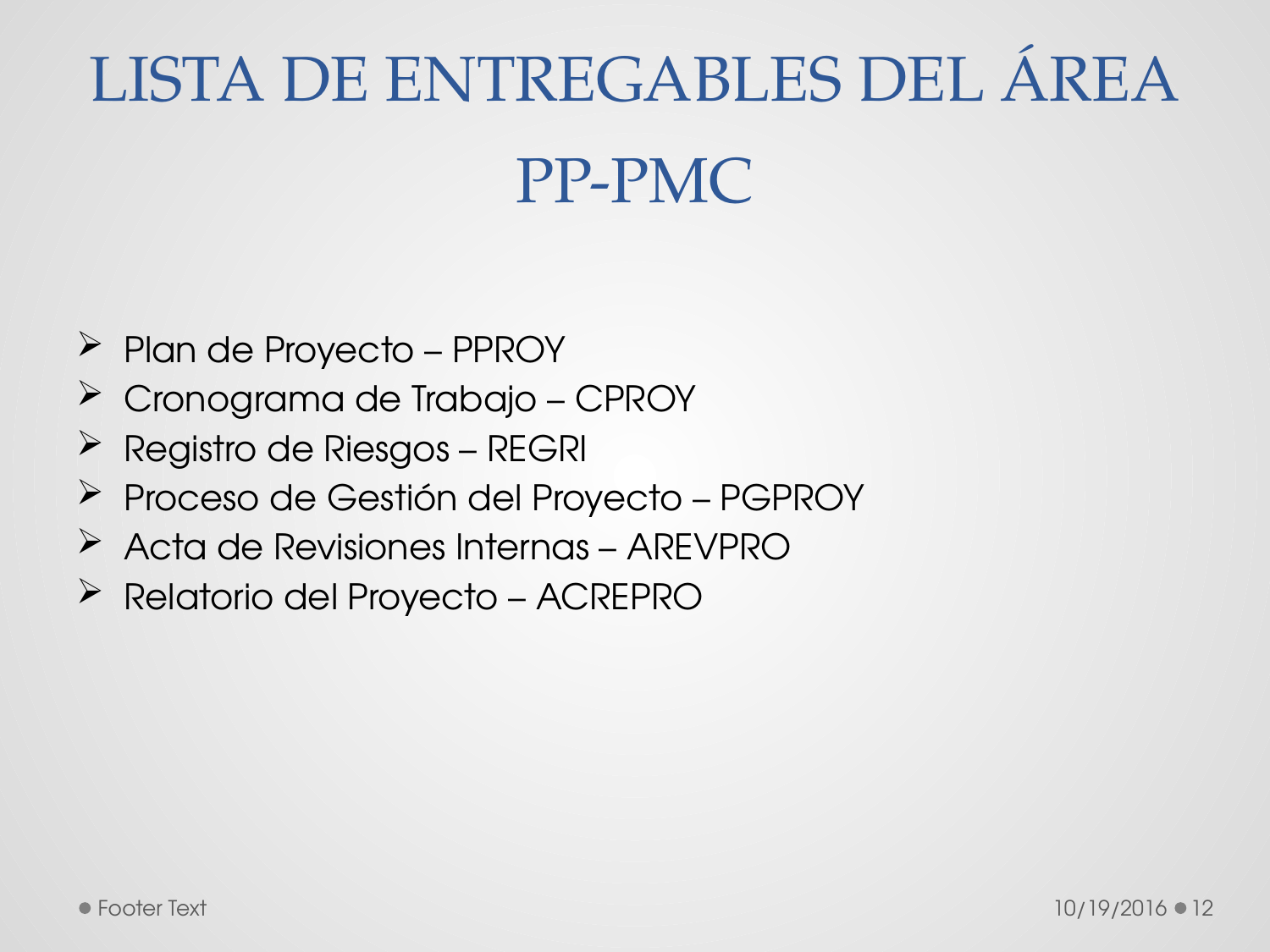

# LISTA DE ENTREGABLES DEL ÁREA PP-PMC

Plan de Proyecto – PPROY
Cronograma de Trabajo – CPROY
Registro de Riesgos – REGRI
Proceso de Gestión del Proyecto – PGPROY
Acta de Revisiones Internas – AREVPRO
Relatorio del Proyecto – ACREPRO
Footer Text
10/19/2016
12